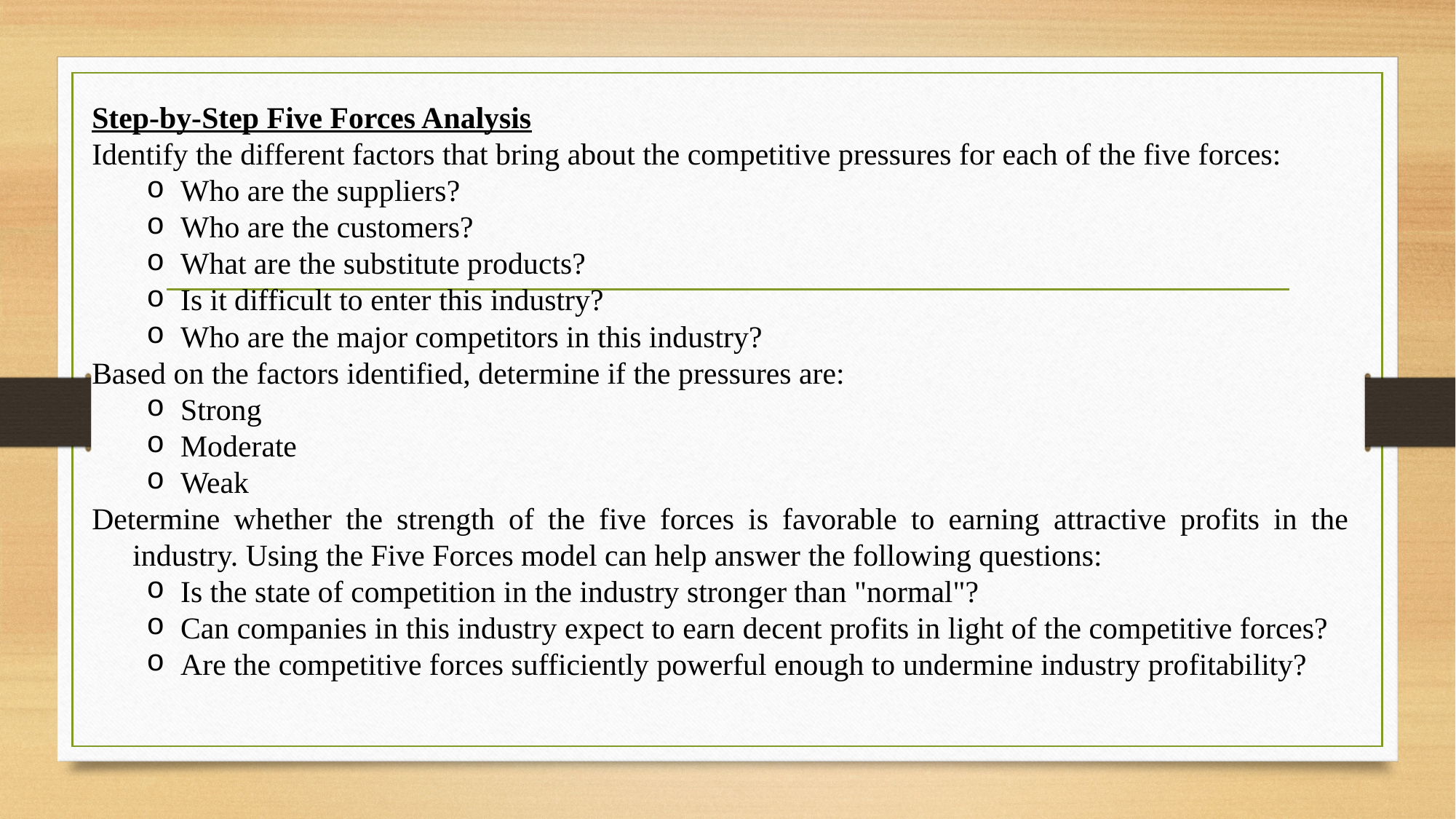

Step-by-Step Five Forces Analysis
Identify the different factors that bring about the competitive pressures for each of the five forces:
Who are the suppliers?
Who are the customers?
What are the substitute products?
Is it difficult to enter this industry?
Who are the major competitors in this industry?
Based on the factors identified, determine if the pressures are:
Strong
Moderate
Weak
Determine whether the strength of the five forces is favorable to earning attractive profits in the industry. Using the Five Forces model can help answer the following questions:
Is the state of competition in the industry stronger than "normal"?
Can companies in this industry expect to earn decent profits in light of the competitive forces?
Are the competitive forces sufficiently powerful enough to undermine industry profitability?